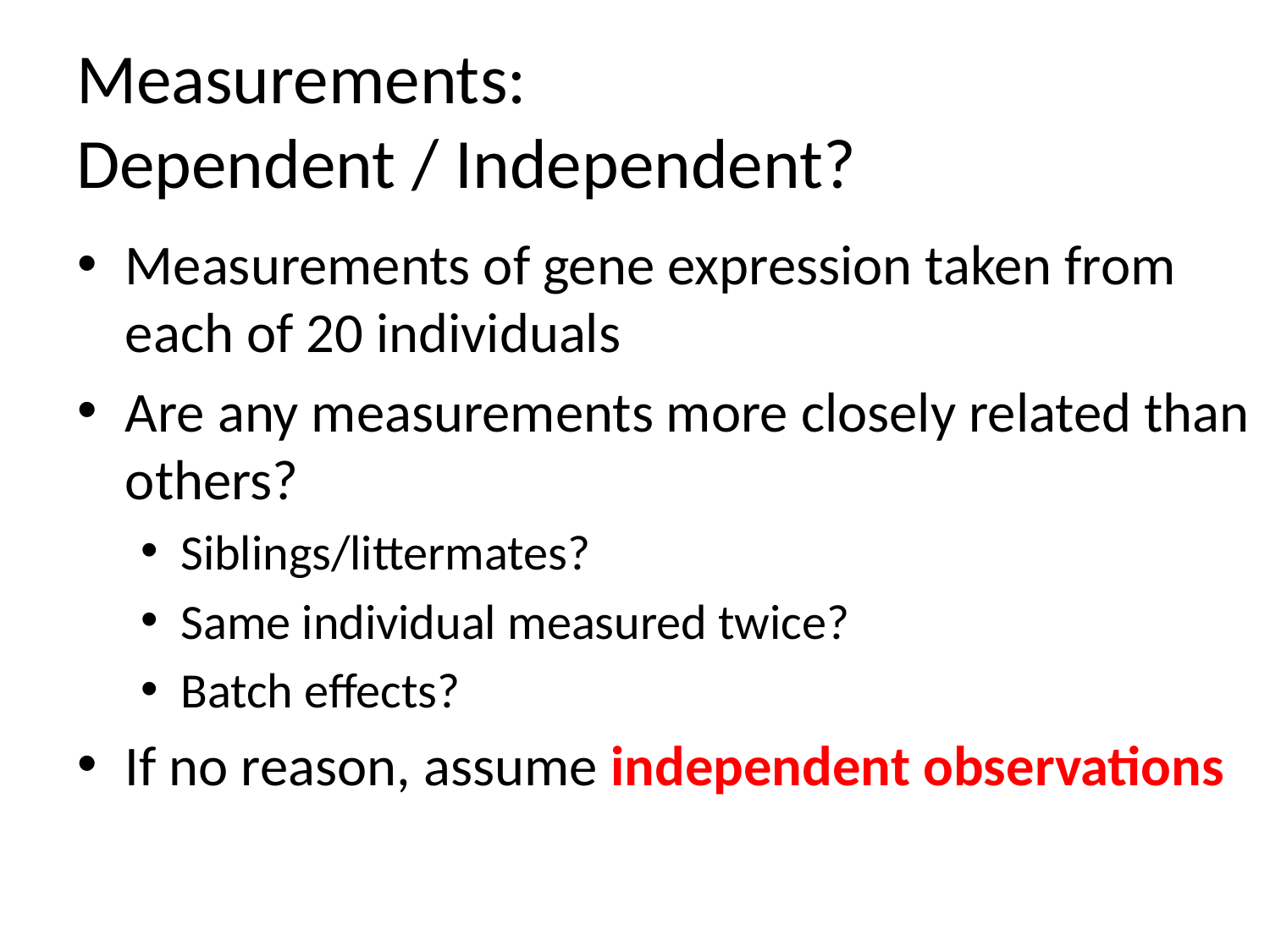

# Measurements:
Dependent / Independent?
Measurements of gene expression taken from each of 20 individuals
Are any measurements more closely related than others?
Siblings/littermates?
Same individual measured twice?
Batch effects?
If no reason, assume independent observations